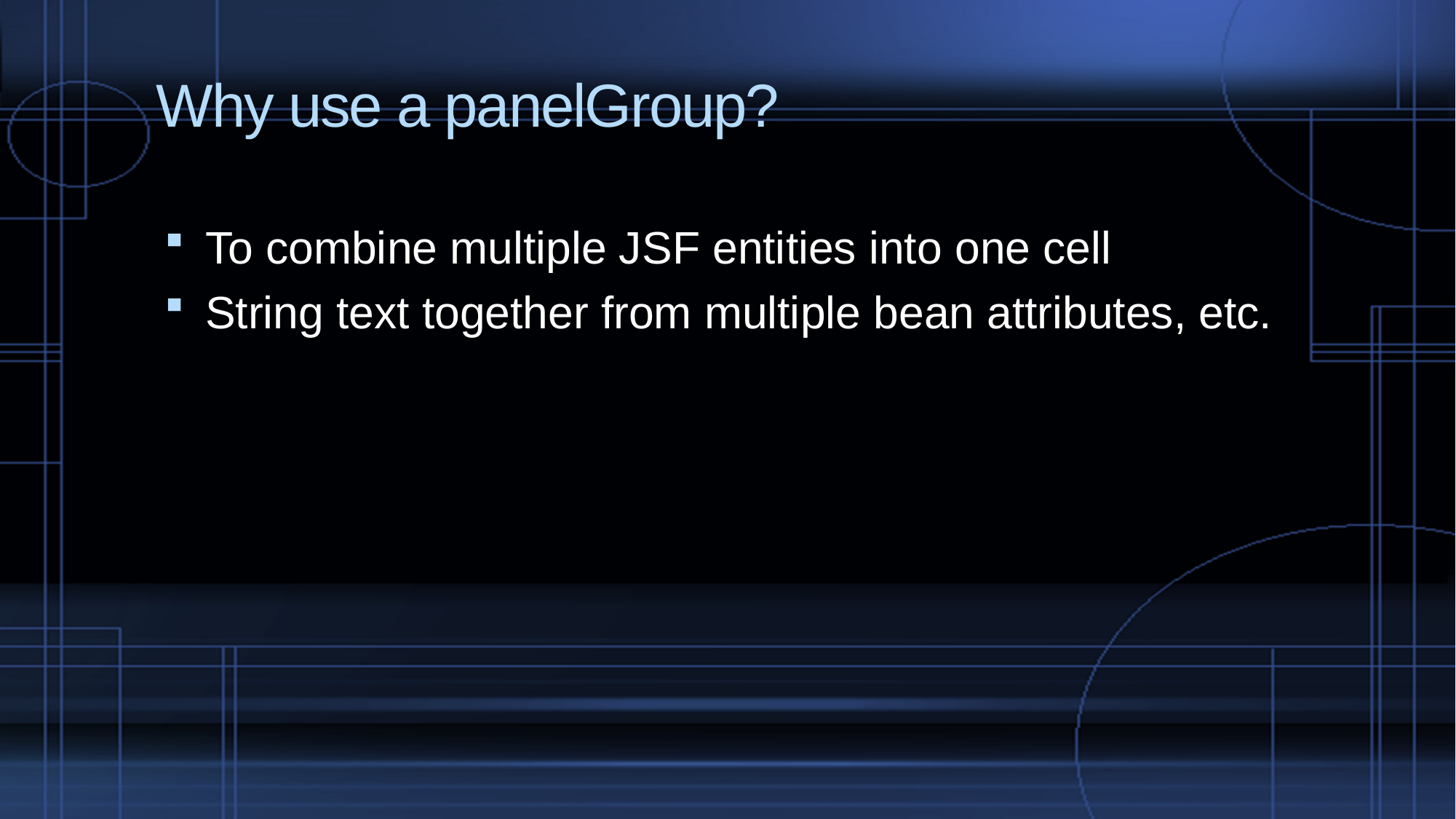

# Why use a panelGroup?
To combine multiple JSF entities into one cell
String text together from multiple bean attributes, etc.